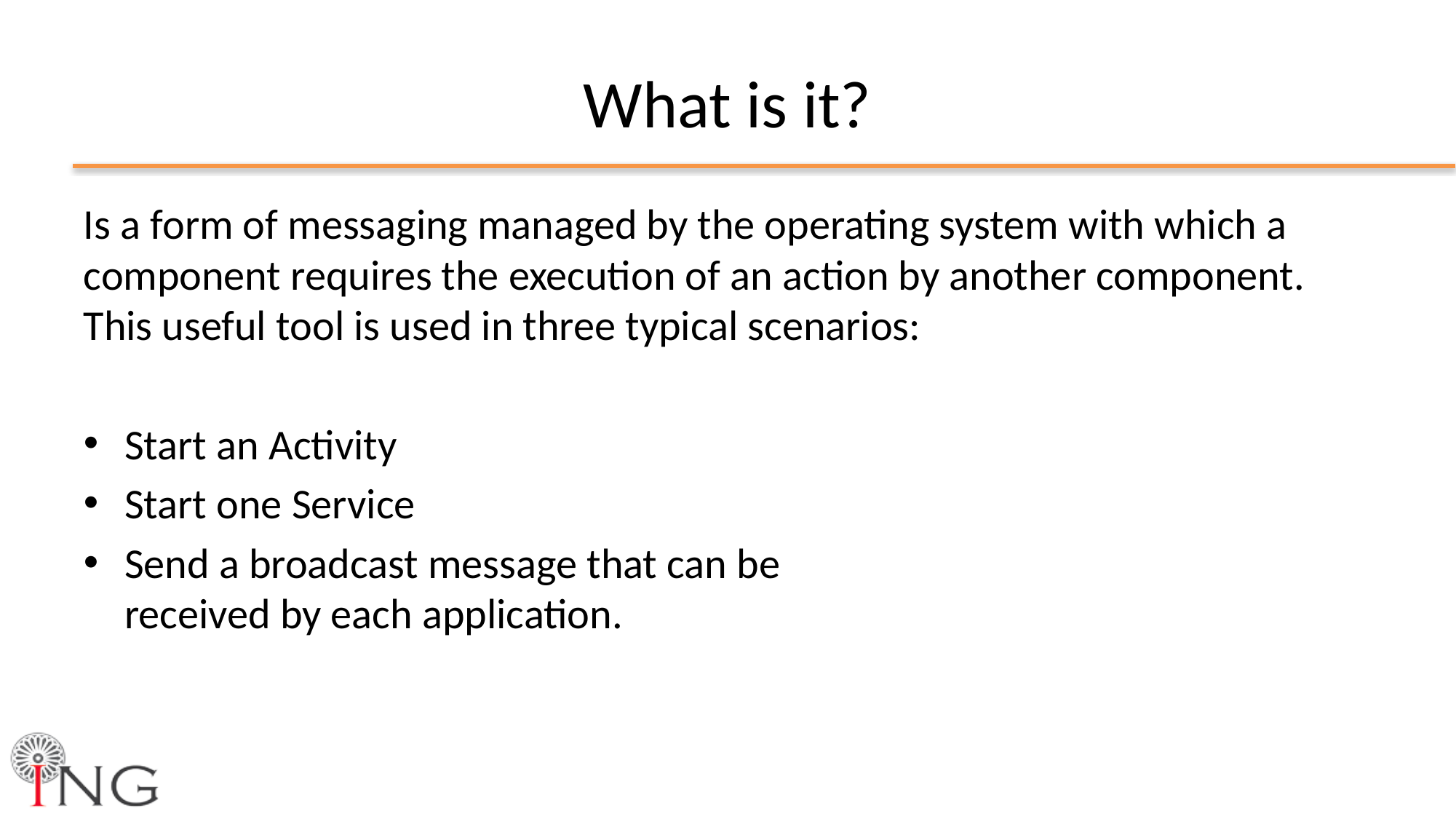

# What is it?
Is a form of messaging managed by the operating system with which a component requires the execution of an action by another component. This useful tool is used in three typical scenarios:

Start an Activity
Start one Service
Send a broadcast message that can be                                                           received by each application.